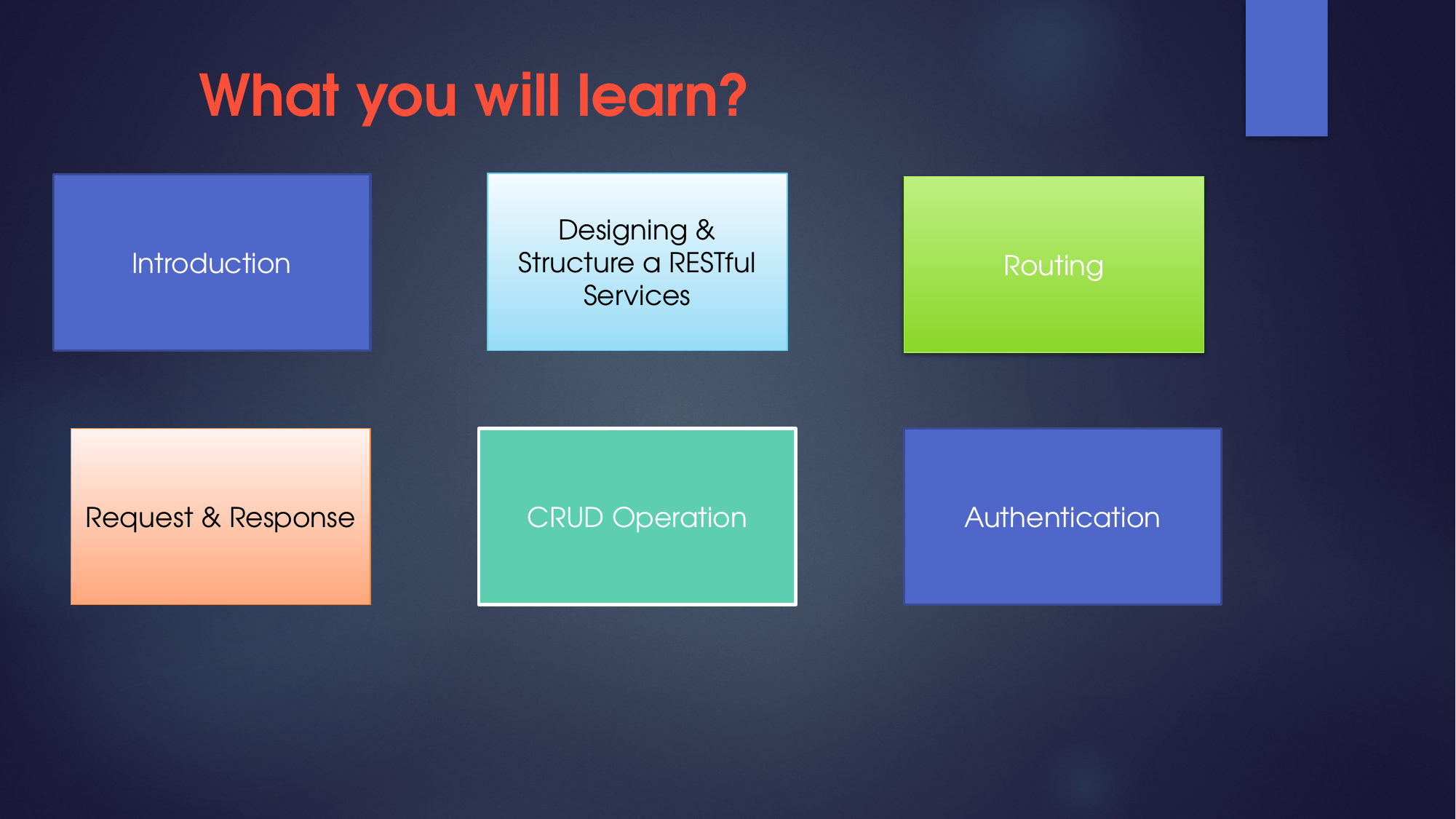

# What you will learn?
Designing & Structure a RESTful Services
Introduction
Routing
CRUD Operation
Authentication
Request & Response